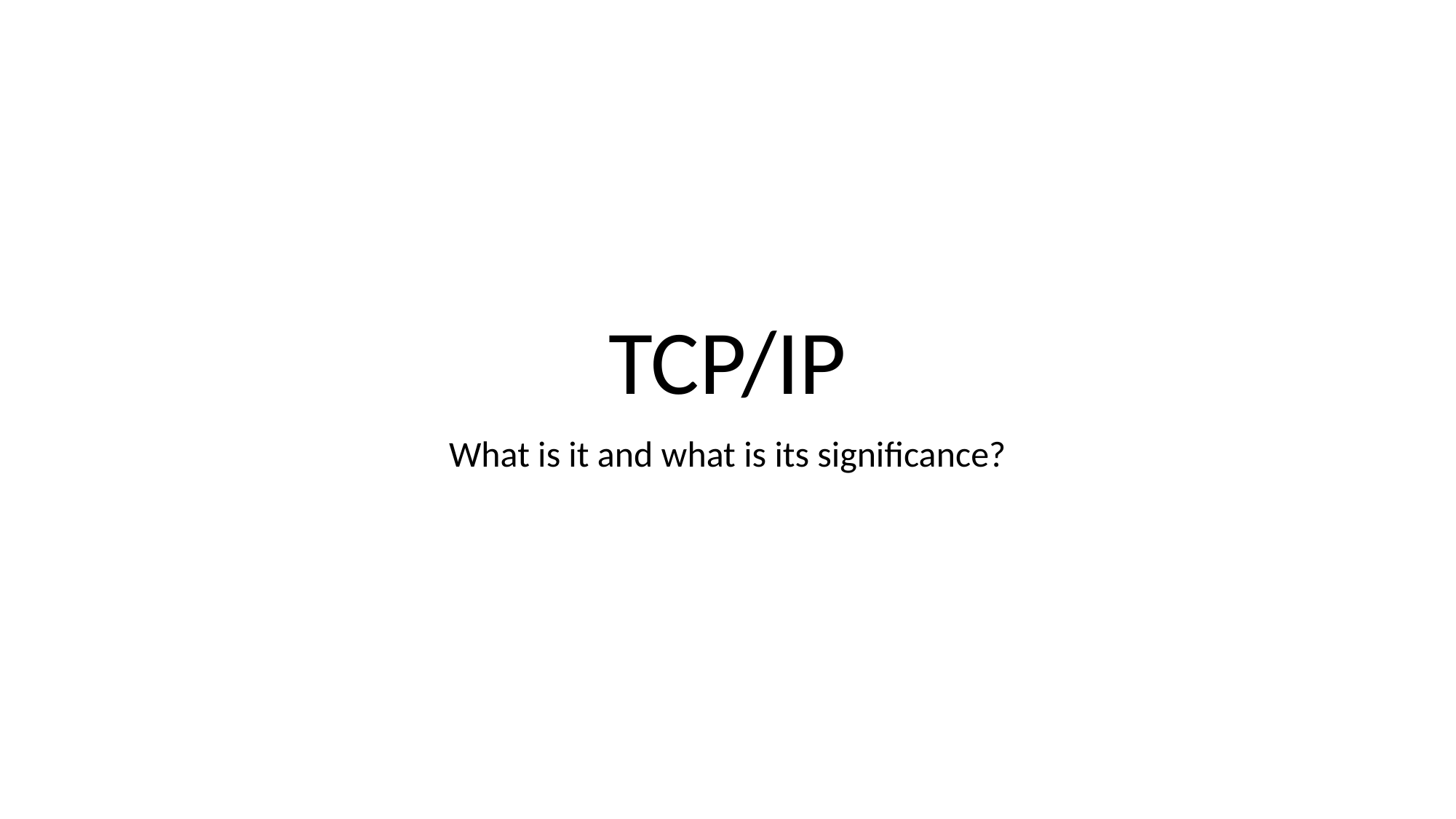

# TCP/IP
What is it and what is its significance?